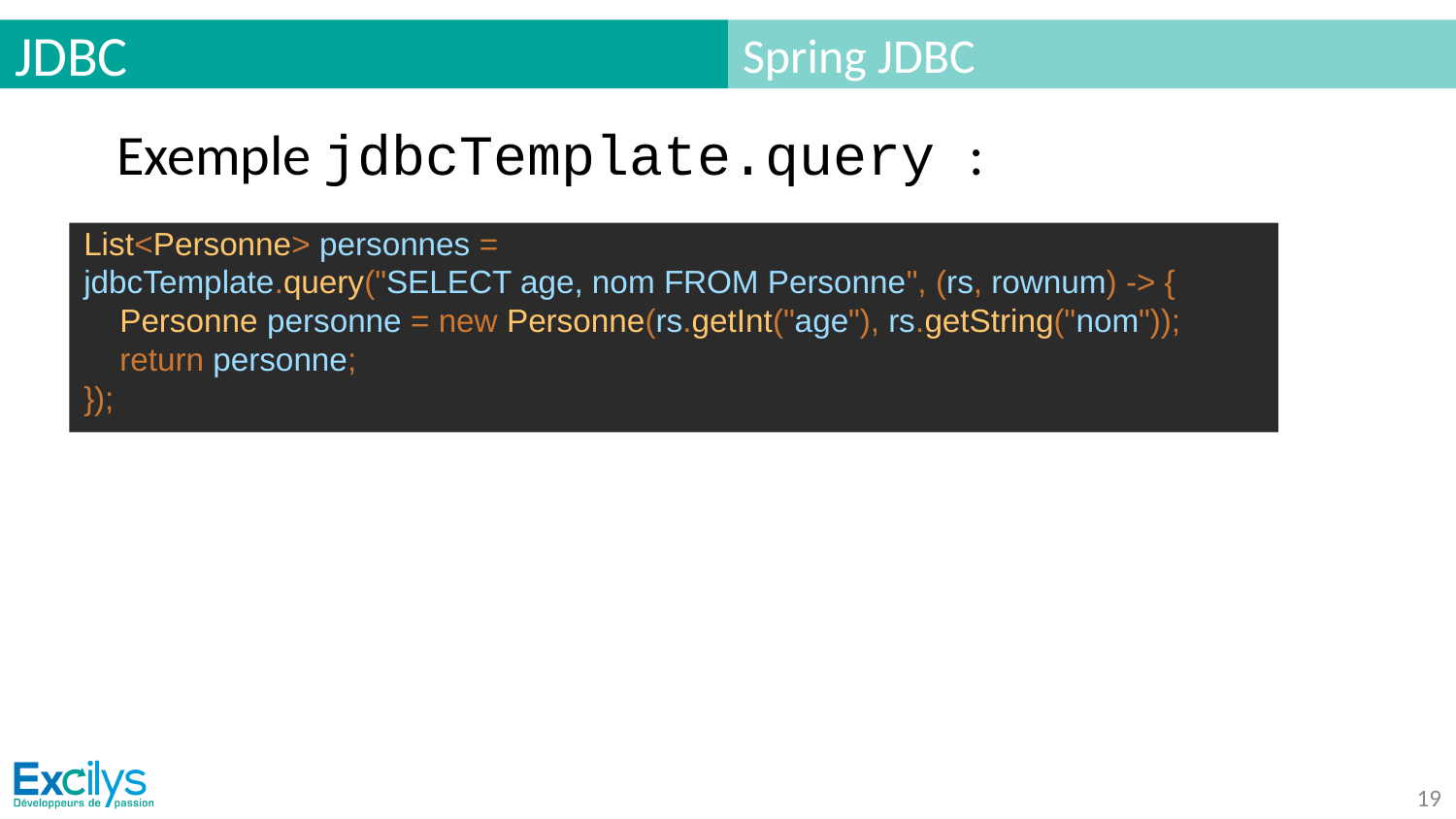

# JDBC
Spring JDBC
Exemple jdbcTemplate.query :
List<Personne> personnes =
jdbcTemplate.query("SELECT age, nom FROM Personne", (rs, rownum) -> {
    Personne personne = new Personne(rs.getInt("age"), rs.getString("nom"));
    return personne;
});
19